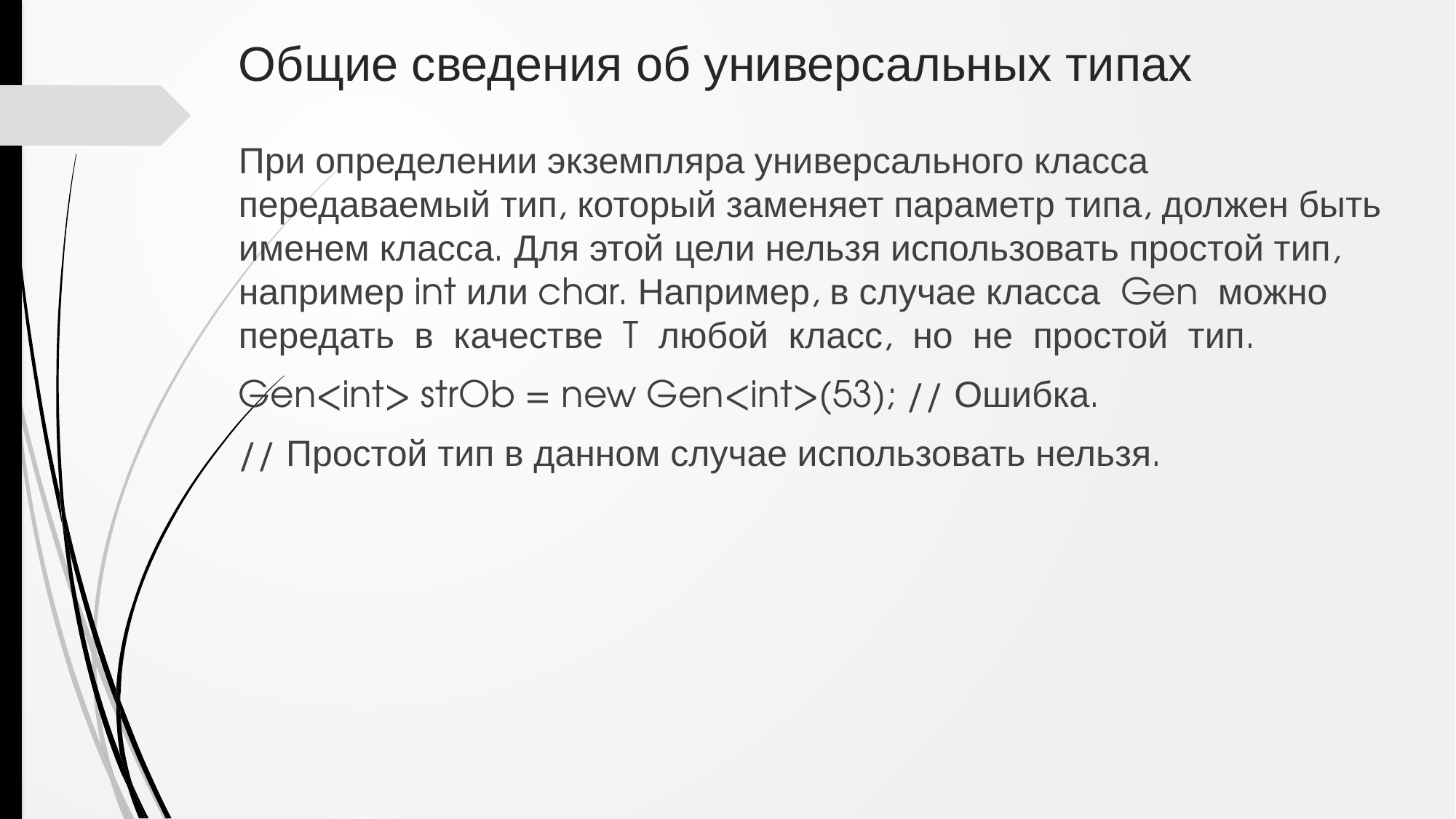

# Общие сведения об универсальных типах
При определении экземпляра универсального класса передаваемый тип, который заменяет параметр типа, должен быть именем класса. Для этой цели нельзя использовать простой тип, например int или char. Например, в случае класса  Gen  можно  передать  в  качестве  T  любой  класс,  но  не  простой  тип.
Gen<int> strOb = new Gen<int>(53); // Ошибка.
// Простой тип в данном случае использовать нельзя.